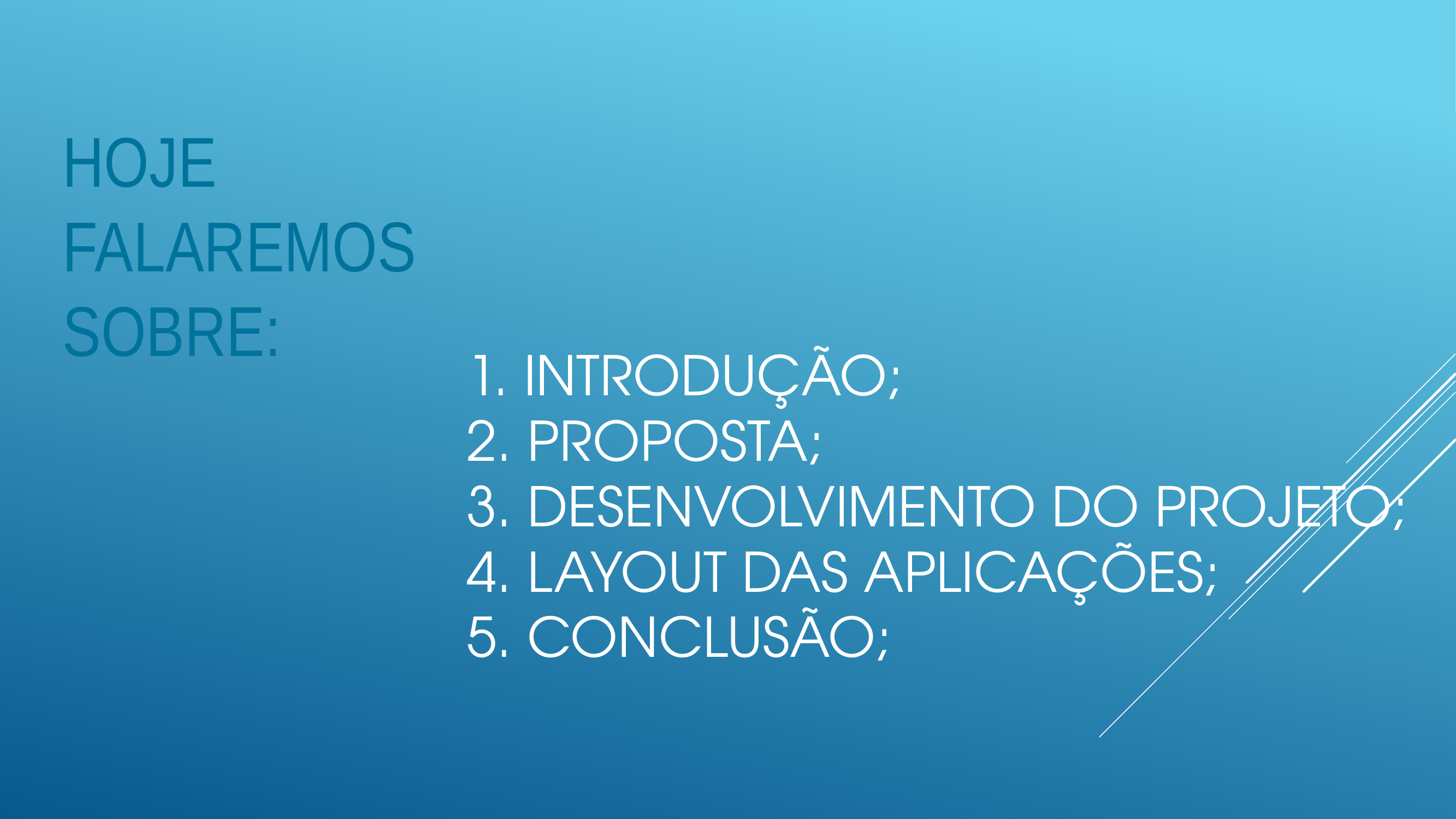

HOJE FALAREMOS SOBRE:
# 1. INTRODUÇÃO; 2. PROPOSTA; 3. DESENVOLVIMENTO DO PROJETO; 4. LAYOUT DAS APLICAÇÕES; 5. CONCLUSÃO;